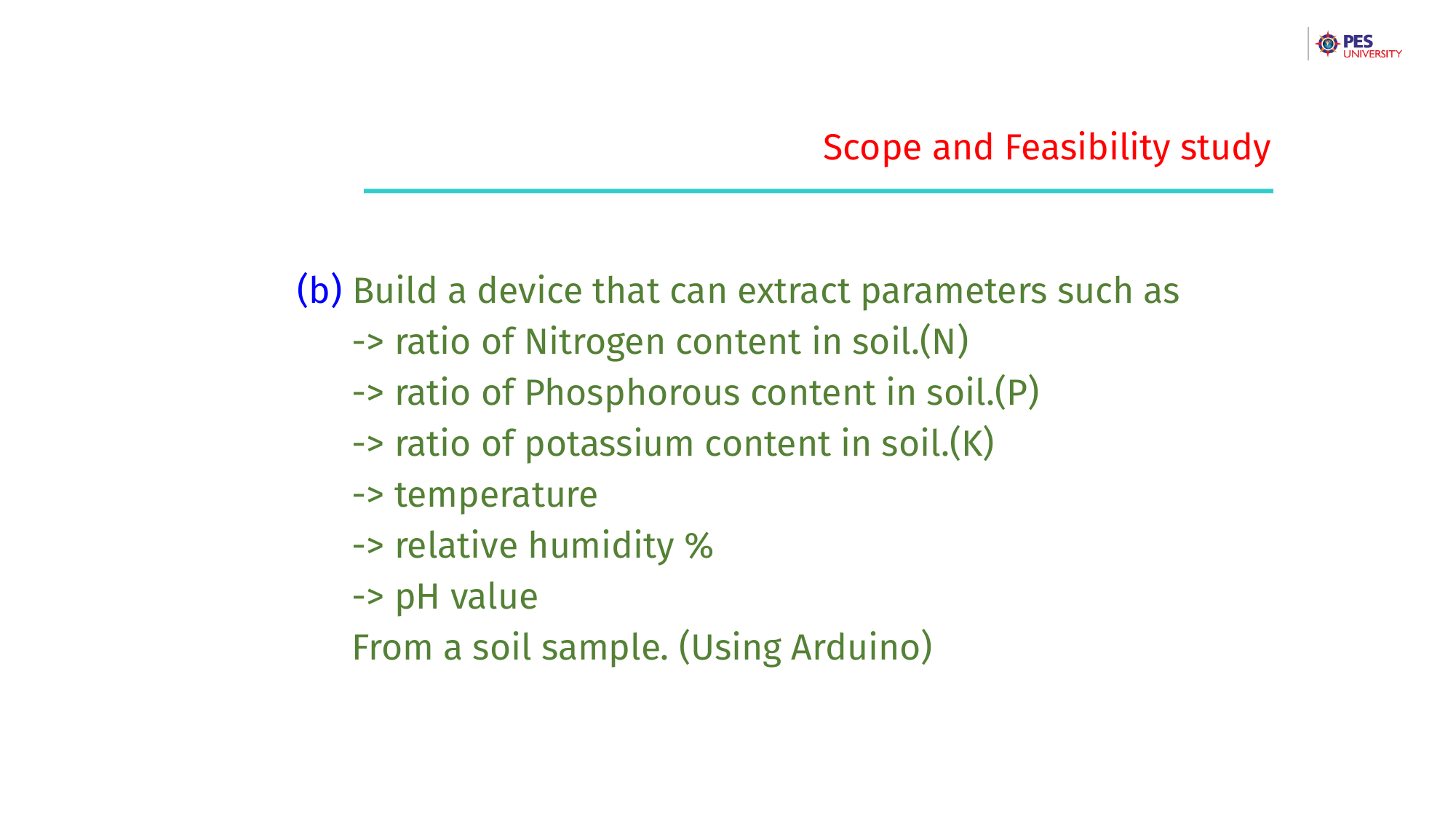

Scope and Feasibility study

(b) Build a device that can extract parameters such as
-> ratio of Nitrogen content in soil.(N)
-> ratio of Phosphorous content in soil.(P)
-> ratio of potassium content in soil.(K)
-> temperature
-> relative humidity %
-> pH value
From a soil sample. (Using Arduino)